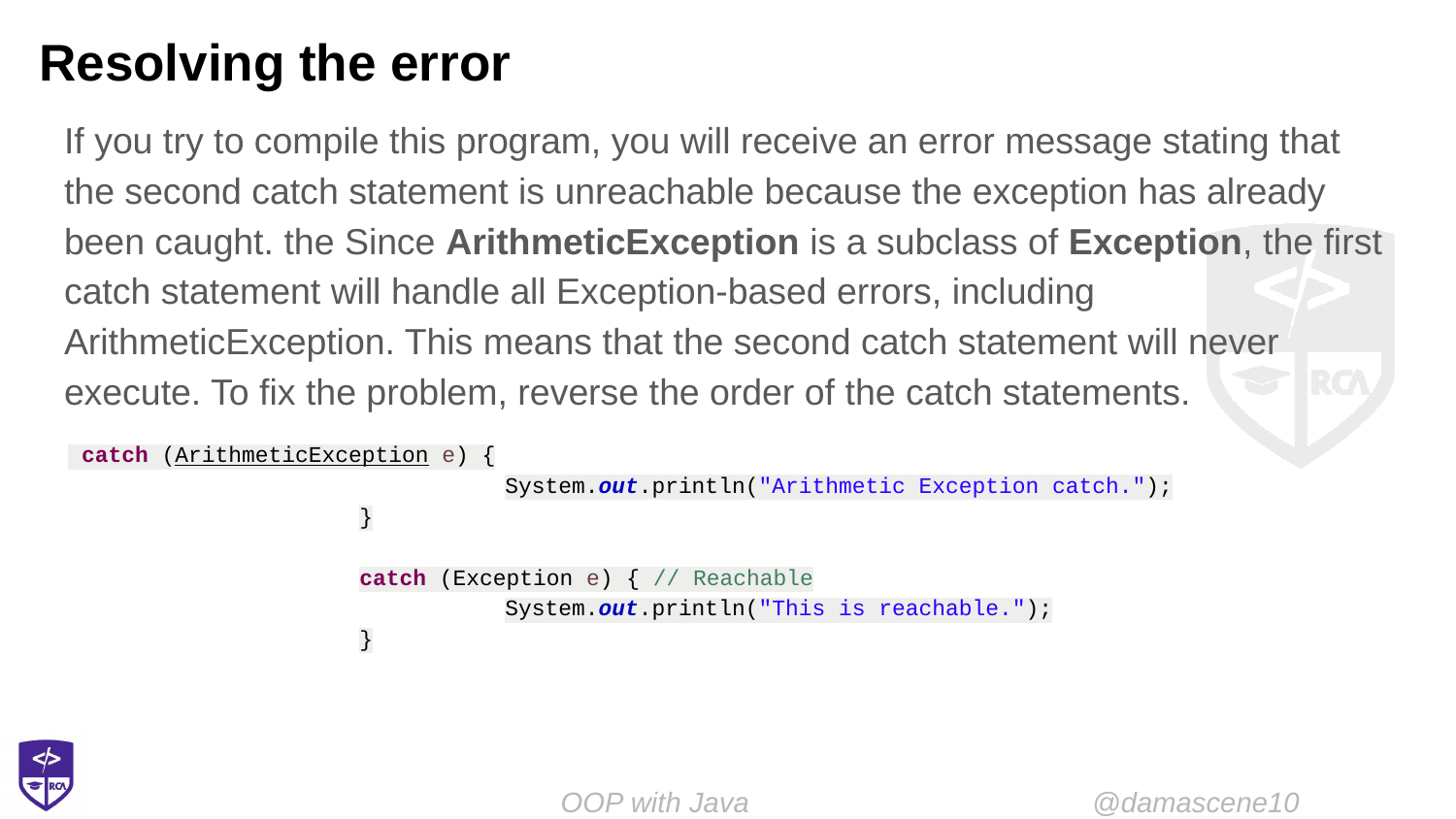

# Resolving the error
If you try to compile this program, you will receive an error message stating that the second catch statement is unreachable because the exception has already been caught. the Since ArithmeticException is a subclass of Exception, the first catch statement will handle all Exception-based errors, including ArithmeticException. This means that the second catch statement will never execute. To fix the problem, reverse the order of the catch statements.
 catch (ArithmeticException e) {
			System.out.println("Arithmetic Exception catch.");
		}

		catch (Exception e) { // Reachable
			System.out.println("This is reachable.");
		}